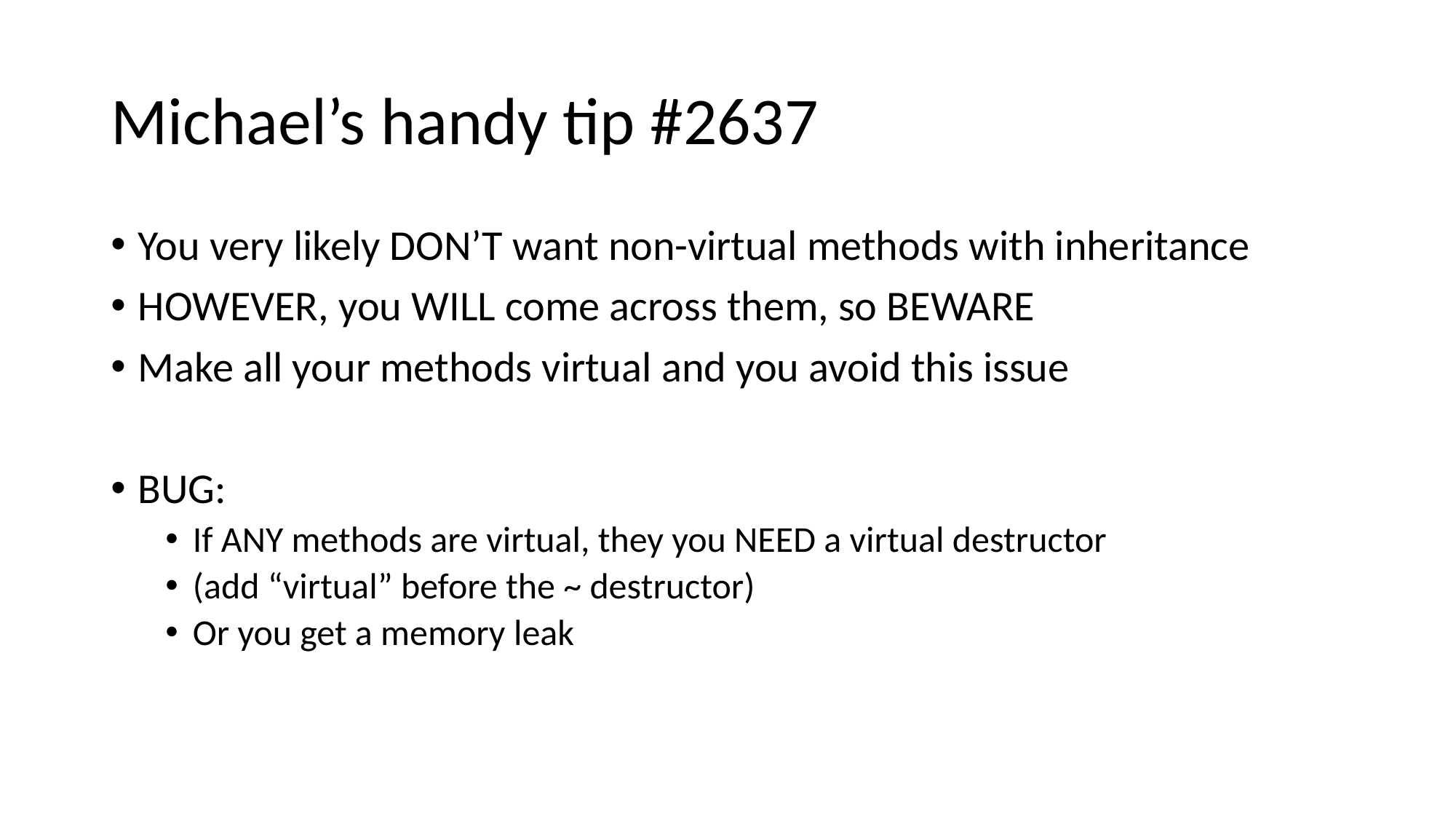

# Michael’s handy tip #2637
You very likely DON’T want non-virtual methods with inheritance
HOWEVER, you WILL come across them, so BEWARE
Make all your methods virtual and you avoid this issue

BUG:
If ANY methods are virtual, they you NEED a virtual destructor
(add “virtual” before the ~ destructor)
Or you get a memory leak